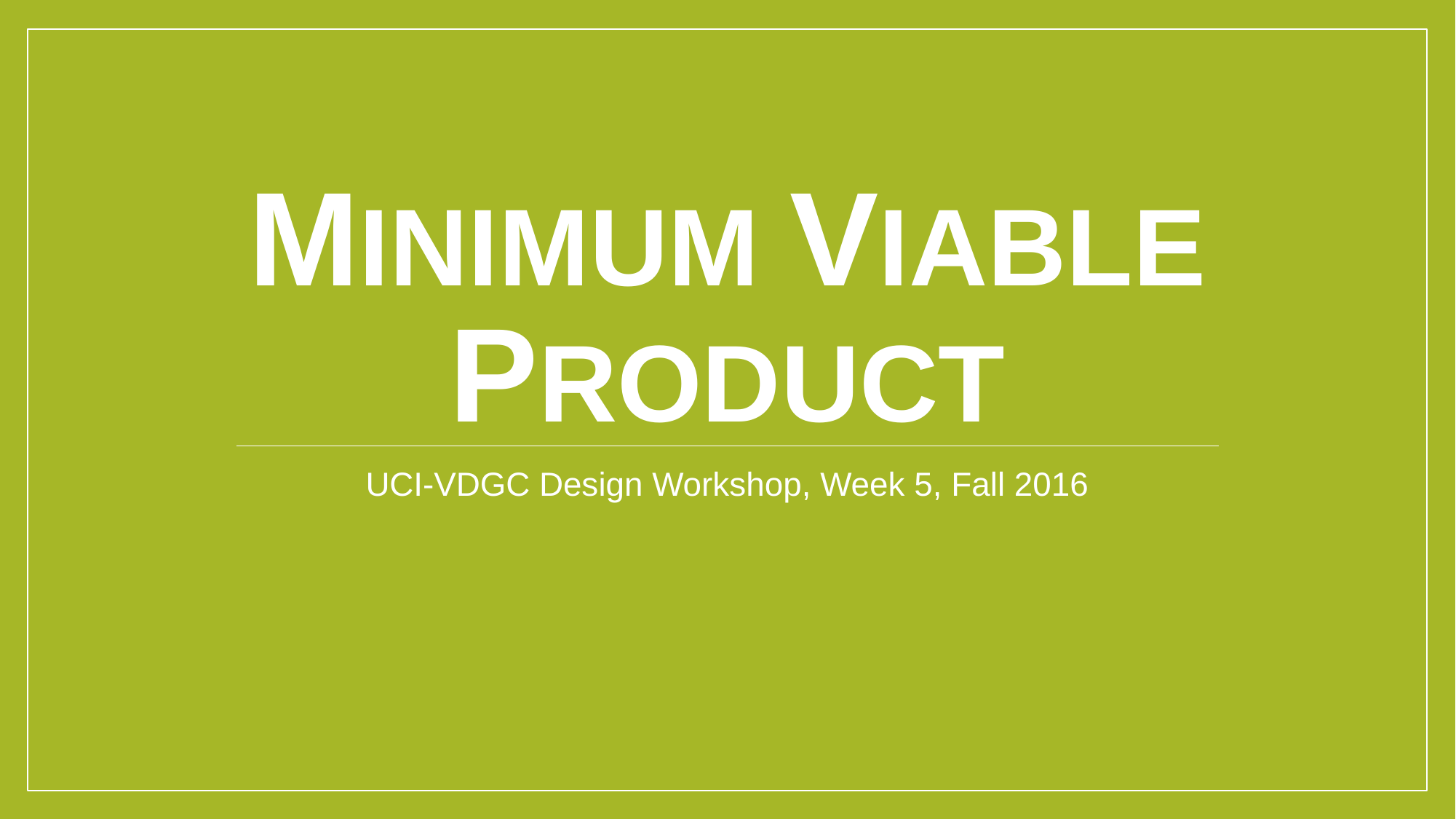

# Minimum Viable Product
UCI-VDGC Design Workshop, Week 5, Fall 2016